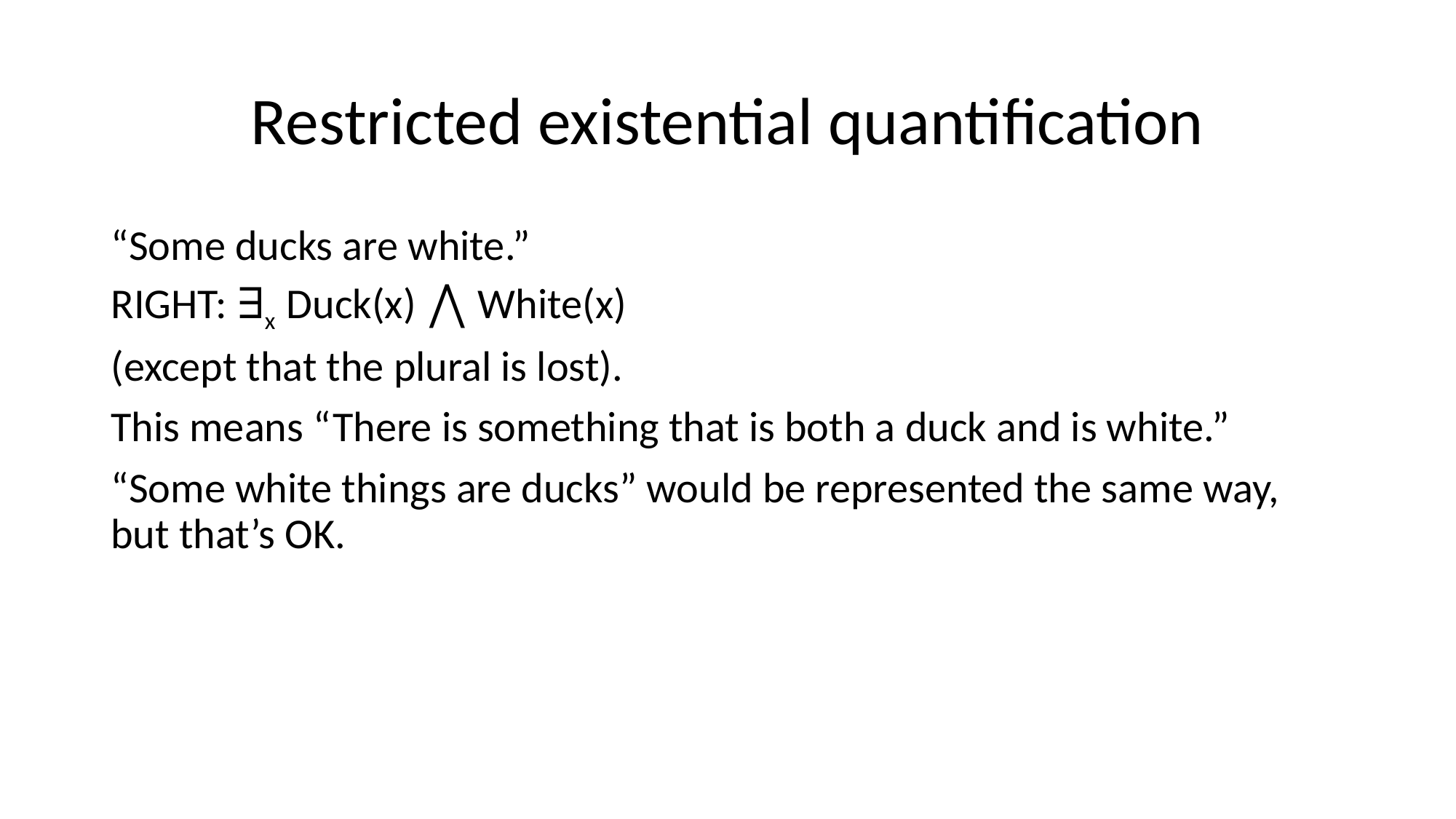

# Restricted existential quantification
“Some ducks are white.”
RIGHT: ∃x  Duck(x) ⋀ White(x)
(except that the plural is lost).
This means “There is something that is both a duck and is white.”
“Some white things are ducks” would be represented the same way, but that’s OK.